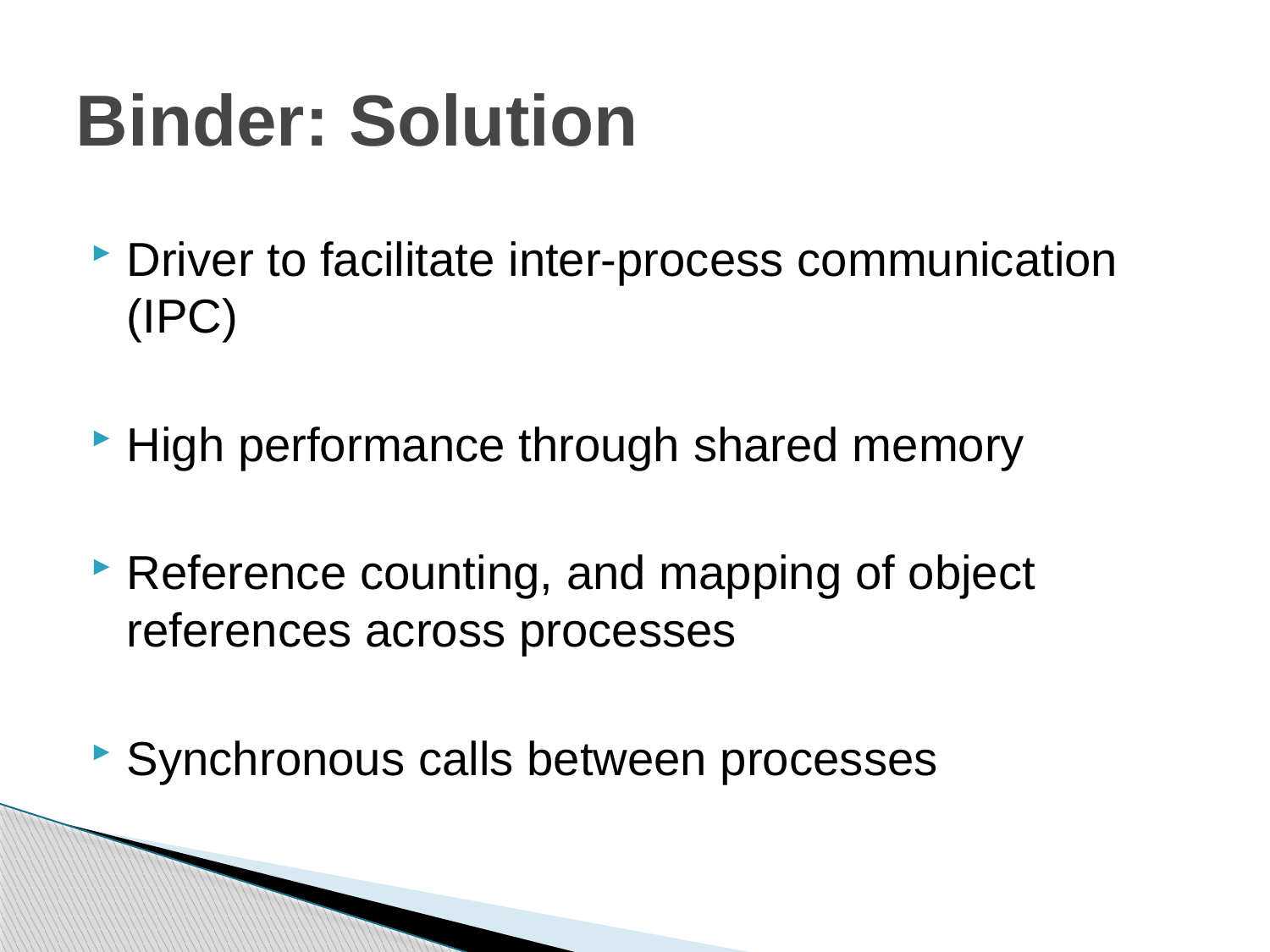

# Binder: Solution
Driver to facilitate inter-process communication (IPC)

High performance through shared memory

Reference counting, and mapping of object references across processes

Synchronous calls between processes